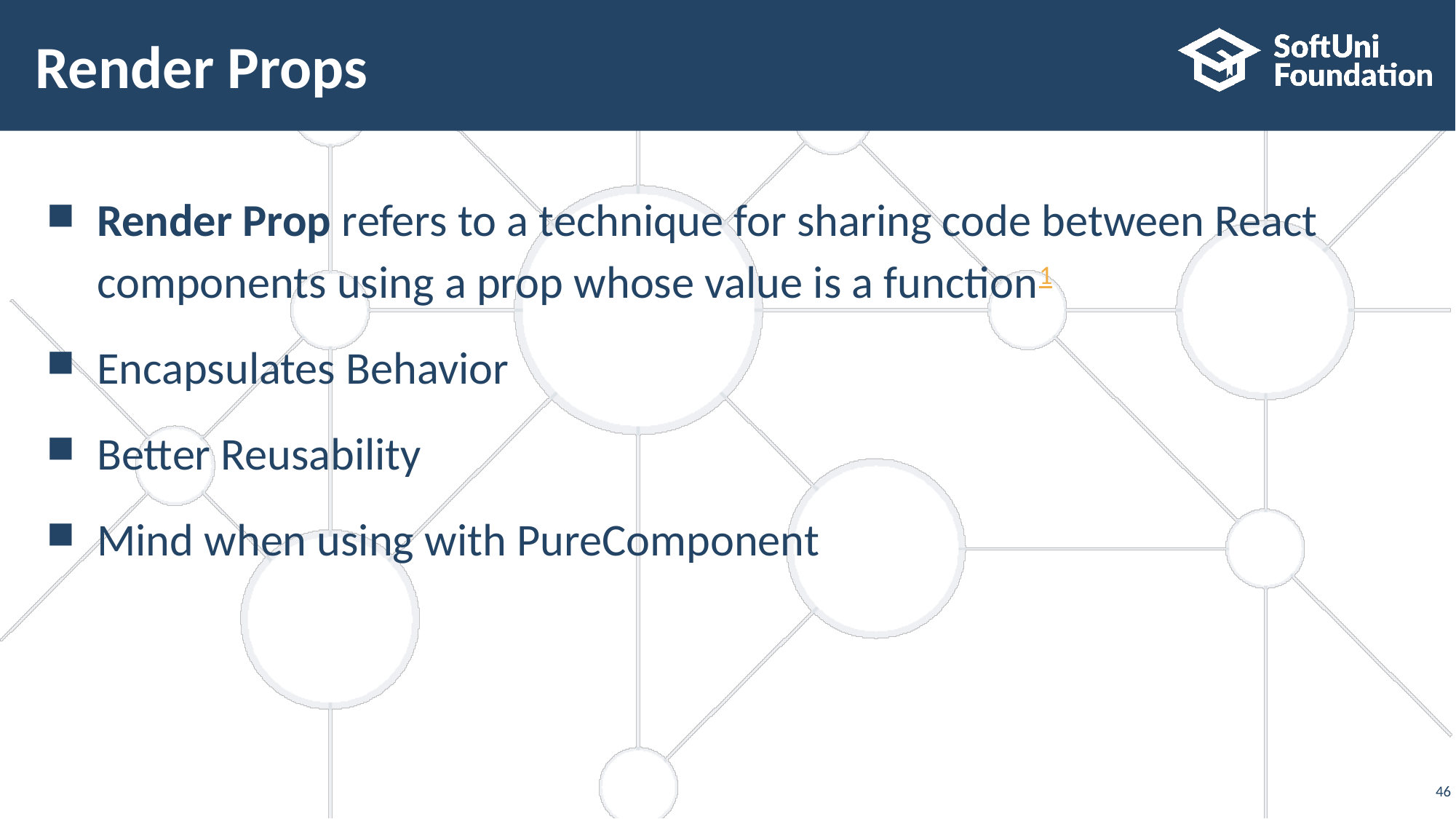

# Render Props
Render Prop refers to a technique for sharing code between React components using a prop whose value is a function1
Encapsulates Behavior
Better Reusability
Mind when using with PureComponent
46